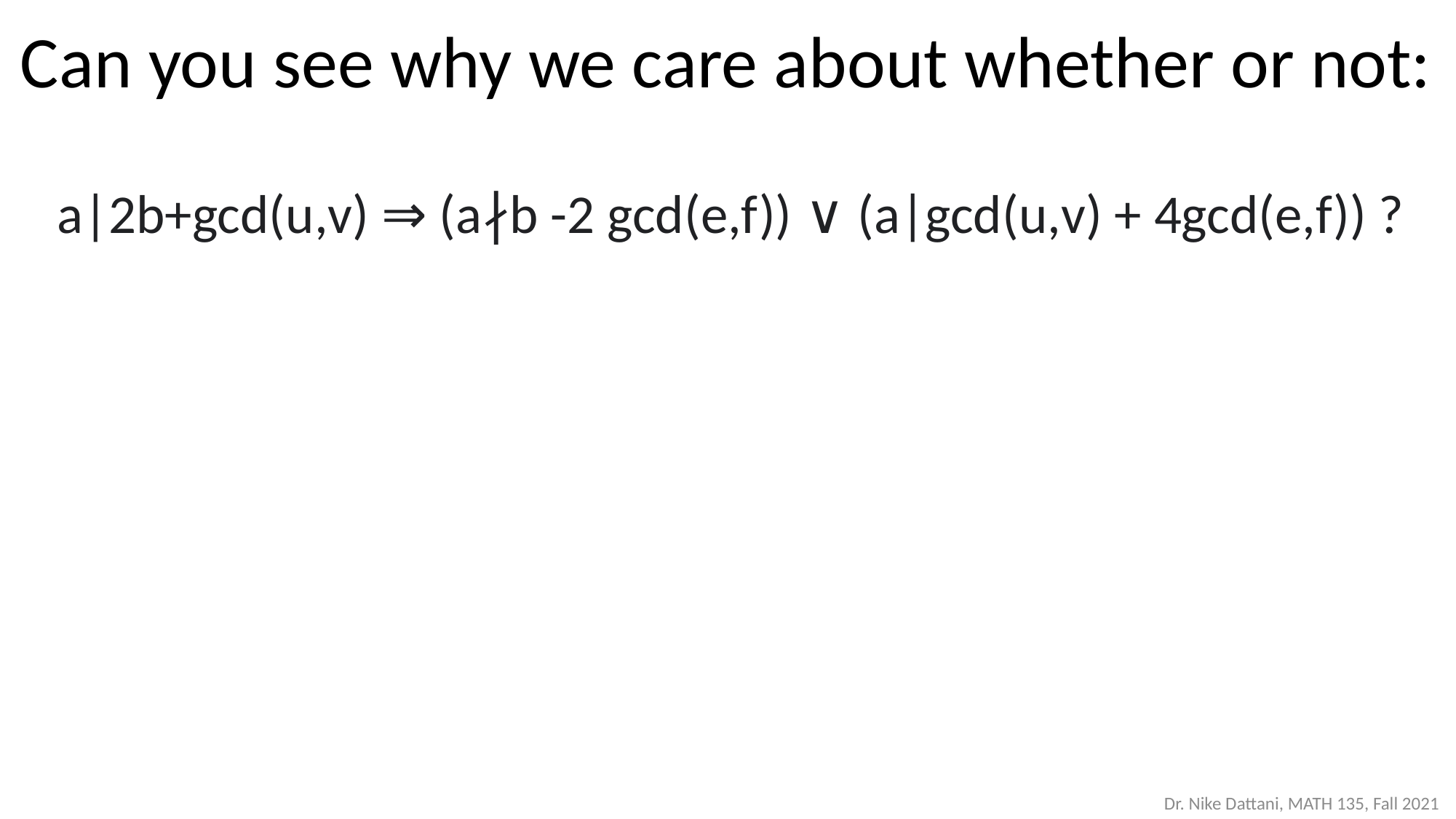

Can you see why we care about whether or not:

   a|2b+gcd(u,v) ⇒ (a∤b -2 gcd(e,f)) ∨ (a|gcd(u,v) + 4gcd(e,f)) ?

#
Dr. Nike Dattani, MATH 135, Fall 2021